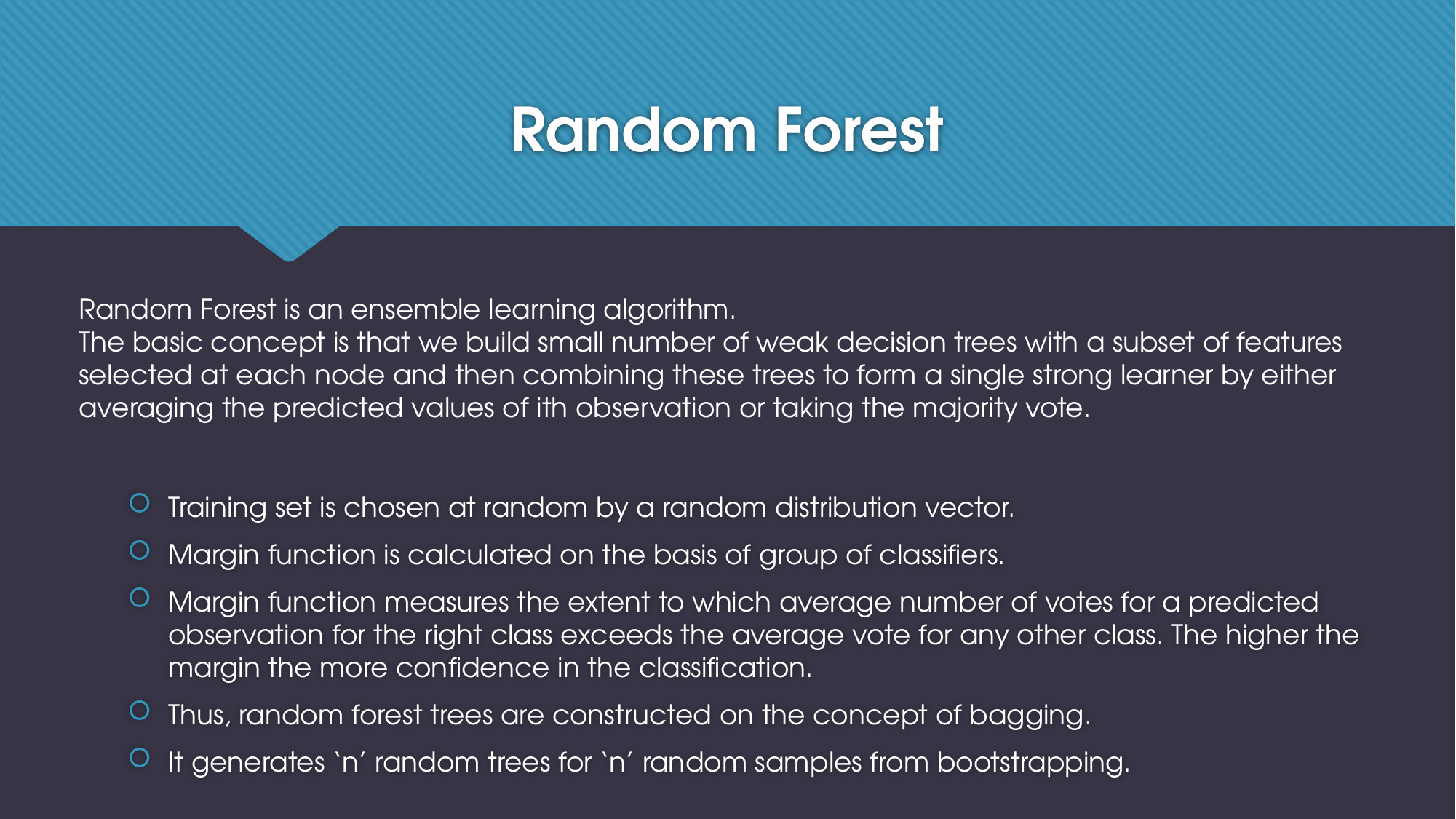

# Random Forest
Random Forest is an ensemble learning algorithm.
The basic concept is that we build small number of weak decision trees with a subset of features
selected at each node and then combining these trees to form a single strong learner by either
averaging the predicted values of ith observation or taking the majority vote.
Training set is chosen at random by a random distribution vector.
Margin function is calculated on the basis of group of classifiers.
Margin function measures the extent to which average number of votes for a predicted observation for the right class exceeds the average vote for any other class. The higher the margin the more confidence in the classification.
Thus, random forest trees are constructed on the concept of bagging.
It generates ‘n’ random trees for ‘n’ random samples from bootstrapping.